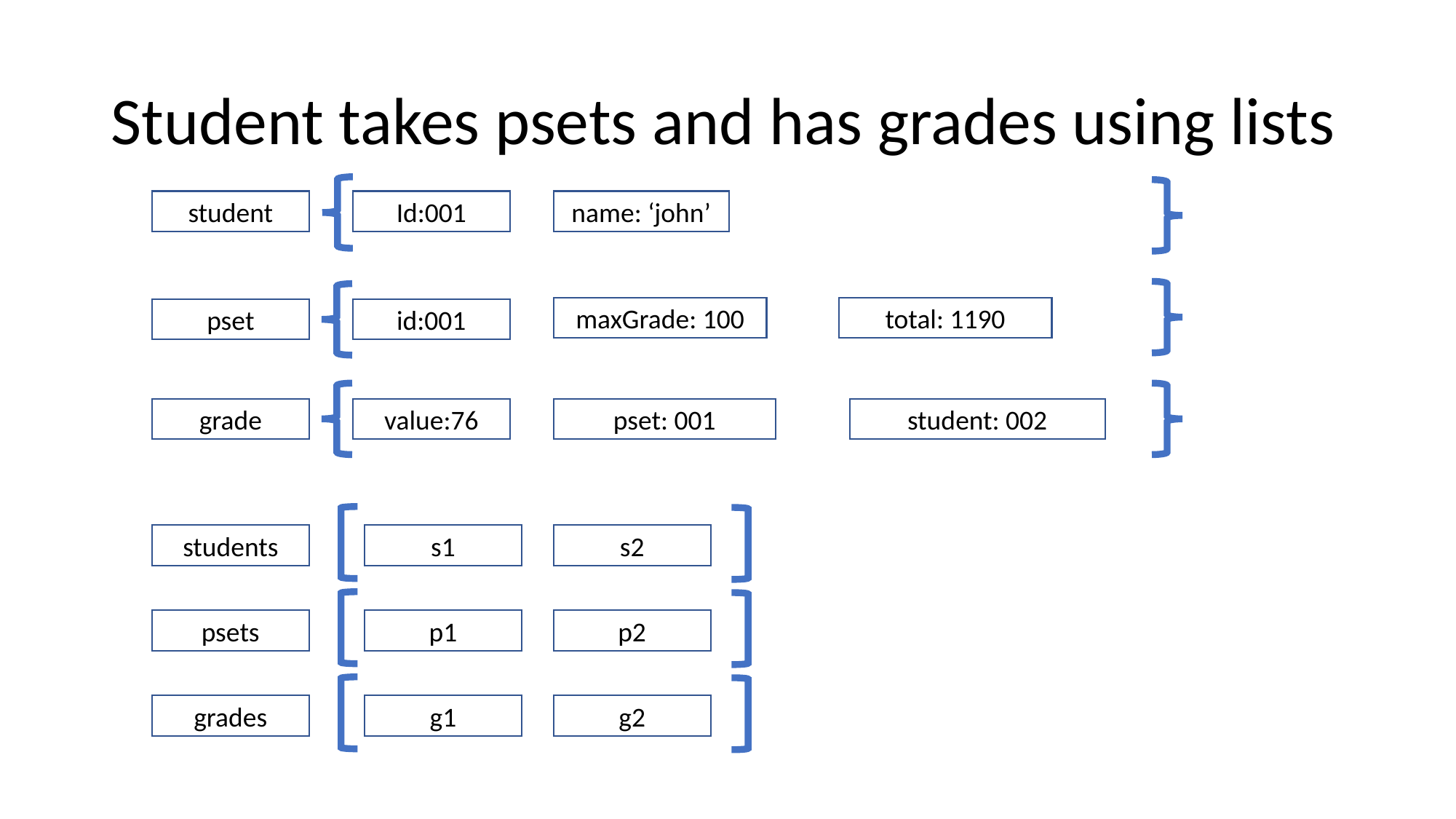

# Student takes psets and has grades using lists

Id:001
student
name: ‘john’

maxGrade: 100
total: 1190
id:001
pset

value:76
student: 002
grade
pset: 001

s1
s2
students

p1
p2
psets

g1
g2
grades